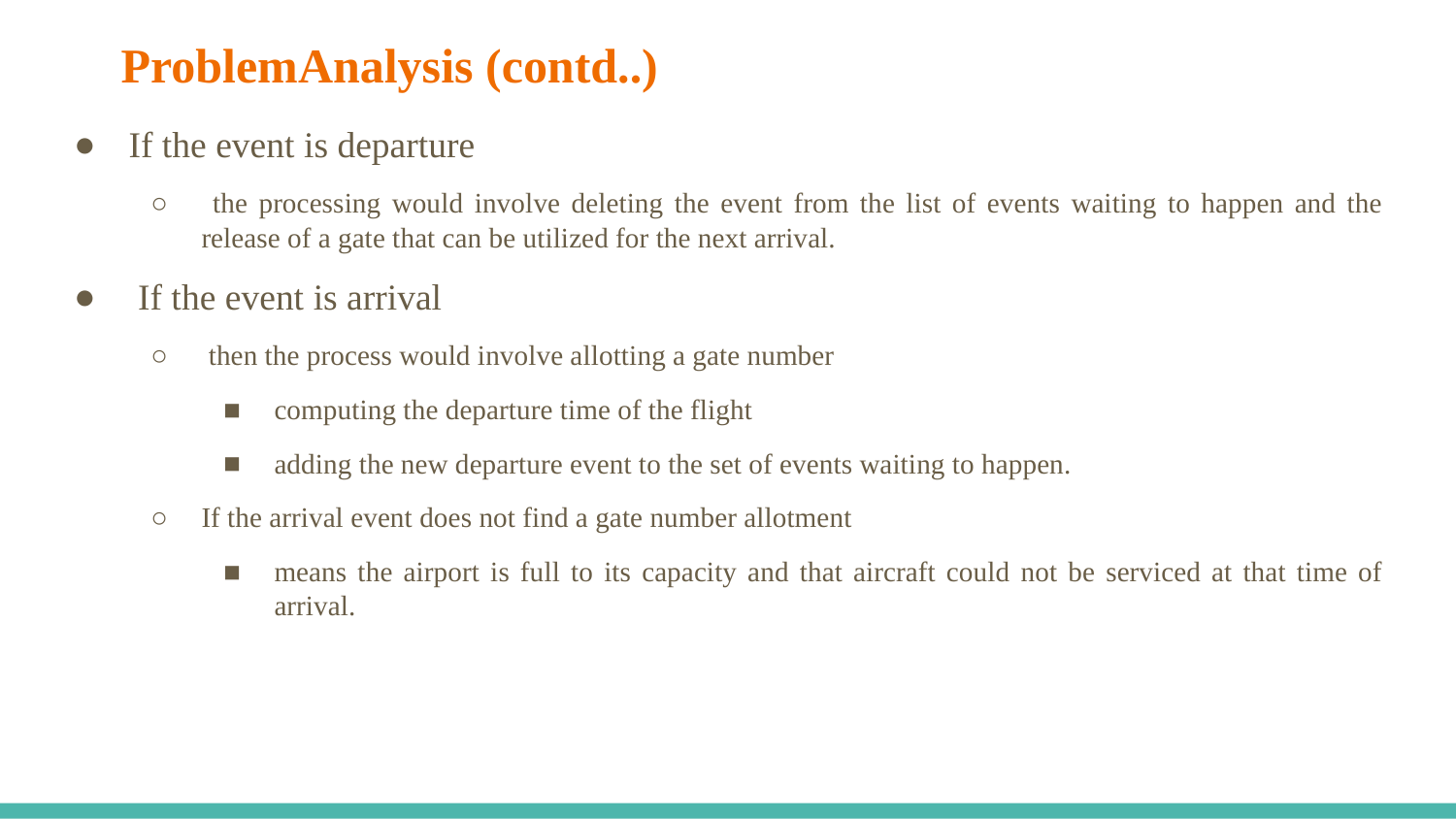

# ProblemAnalysis (contd..)
If the event is departure
 the processing would involve deleting the event from the list of events waiting to happen and the release of a gate that can be utilized for the next arrival.
 If the event is arrival
 then the process would involve allotting a gate number
computing the departure time of the flight
adding the new departure event to the set of events waiting to happen.
If the arrival event does not find a gate number allotment
means the airport is full to its capacity and that aircraft could not be serviced at that time of arrival.